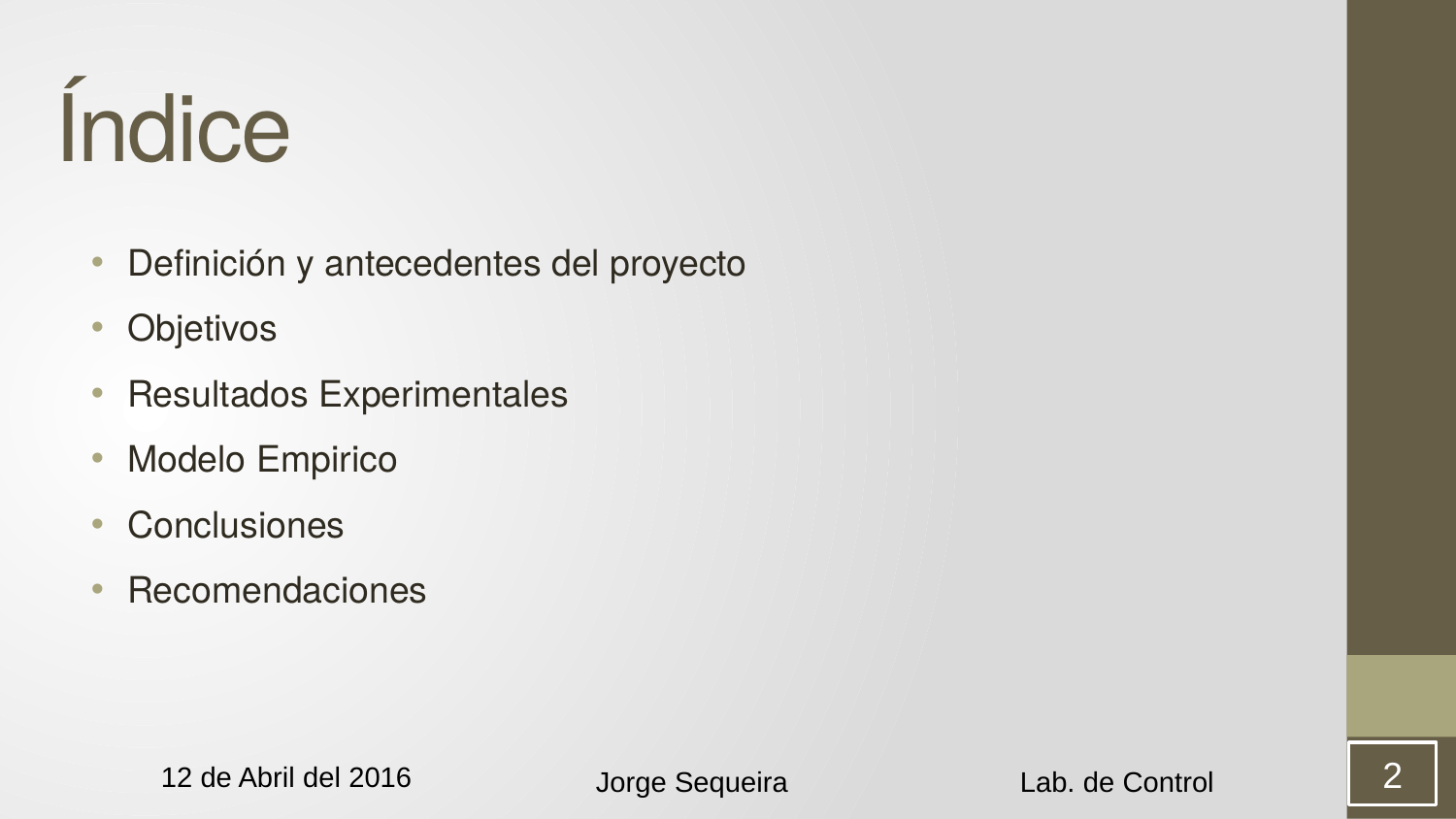

# Índice
Definición y antecedentes del proyecto
Objetivos
Resultados Experimentales
Modelo Empirico
Conclusiones
Recomendaciones
2
12 de Abril del 2016
Lab. de Control
Jorge Sequeira